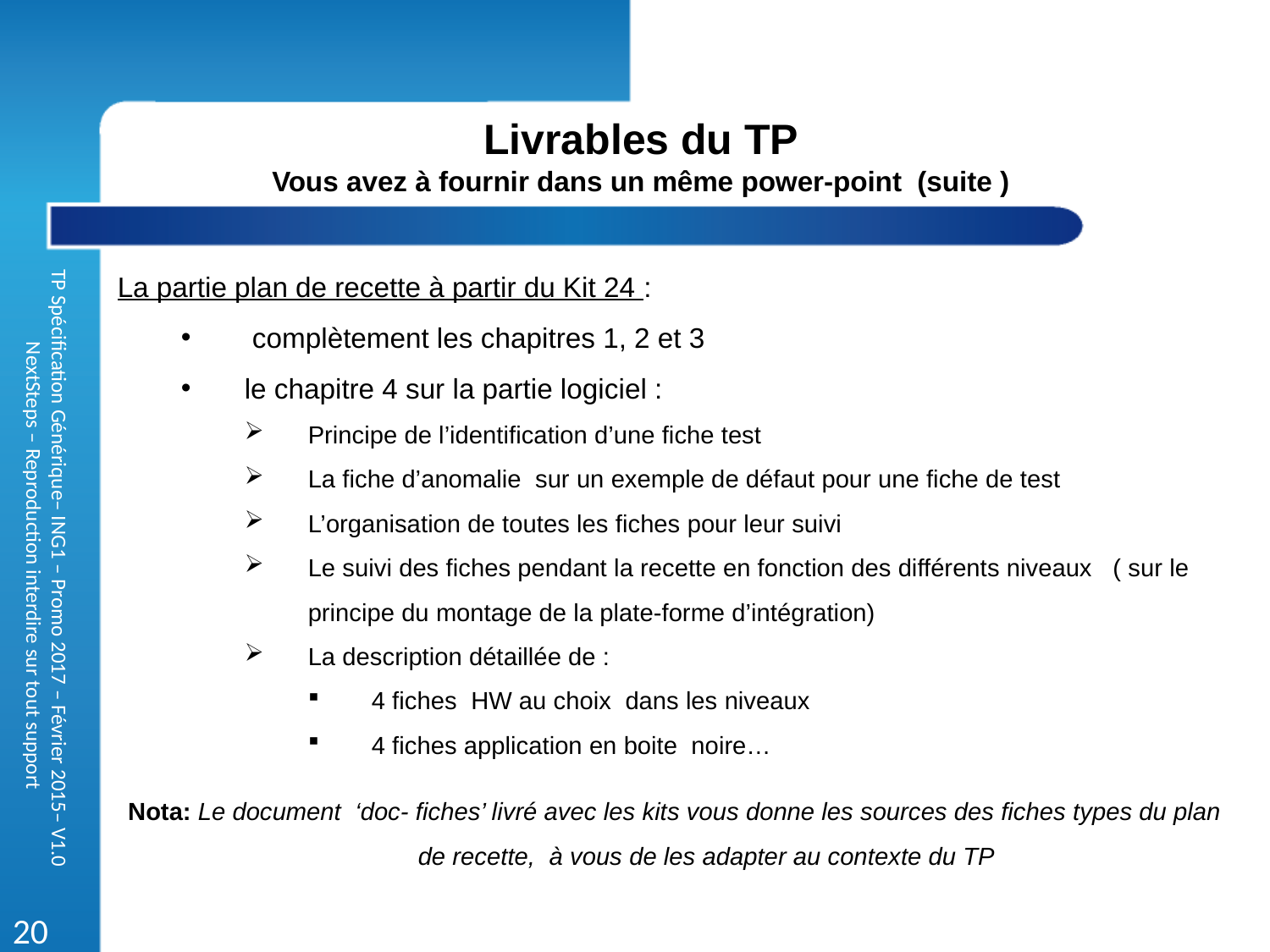

Livrables du TP
Vous avez à fournir dans un même power-point  (suite )

La partie plan de recette à partir du Kit 24 :
 complètement les chapitres 1, 2 et 3
le chapitre 4 sur la partie logiciel :
Principe de l’identification d’une fiche test
La fiche d’anomalie  sur un exemple de défaut pour une fiche de test
L’organisation de toutes les fiches pour leur suivi
Le suivi des fiches pendant la recette en fonction des différents niveaux   ( sur le principe du montage de la plate-forme d’intégration)
La description détaillée de :
4 fiches  HW au choix  dans les niveaux
4 fiches application en boite  noire…

Nota: Le document  ‘doc- fiches’ livré avec les kits vous donne les sources des fiches types du plan de recette,  à vous de les adapter au contexte du TP